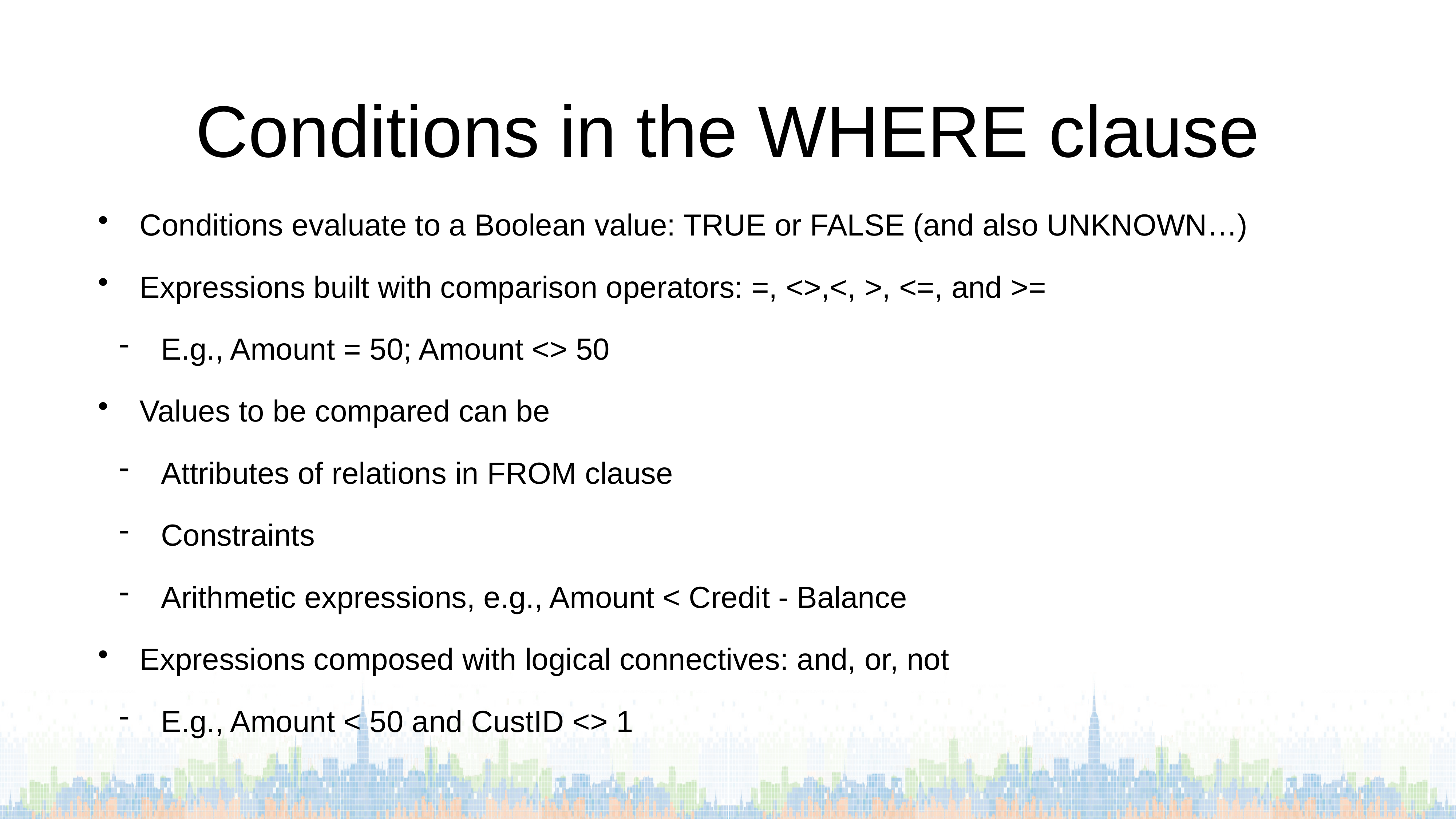

# Conditions in the WHERE clause
Conditions evaluate to a Boolean value: TRUE or FALSE (and also UNKNOWN…)
Expressions built with comparison operators: =, <>,<, >, <=, and >=
E.g., Amount = 50; Amount <> 50
Values to be compared can be
Attributes of relations in FROM clause
Constraints
Arithmetic expressions, e.g., Amount < Credit - Balance
Expressions composed with logical connectives: and, or, not
E.g., Amount < 50 and CustID <> 1